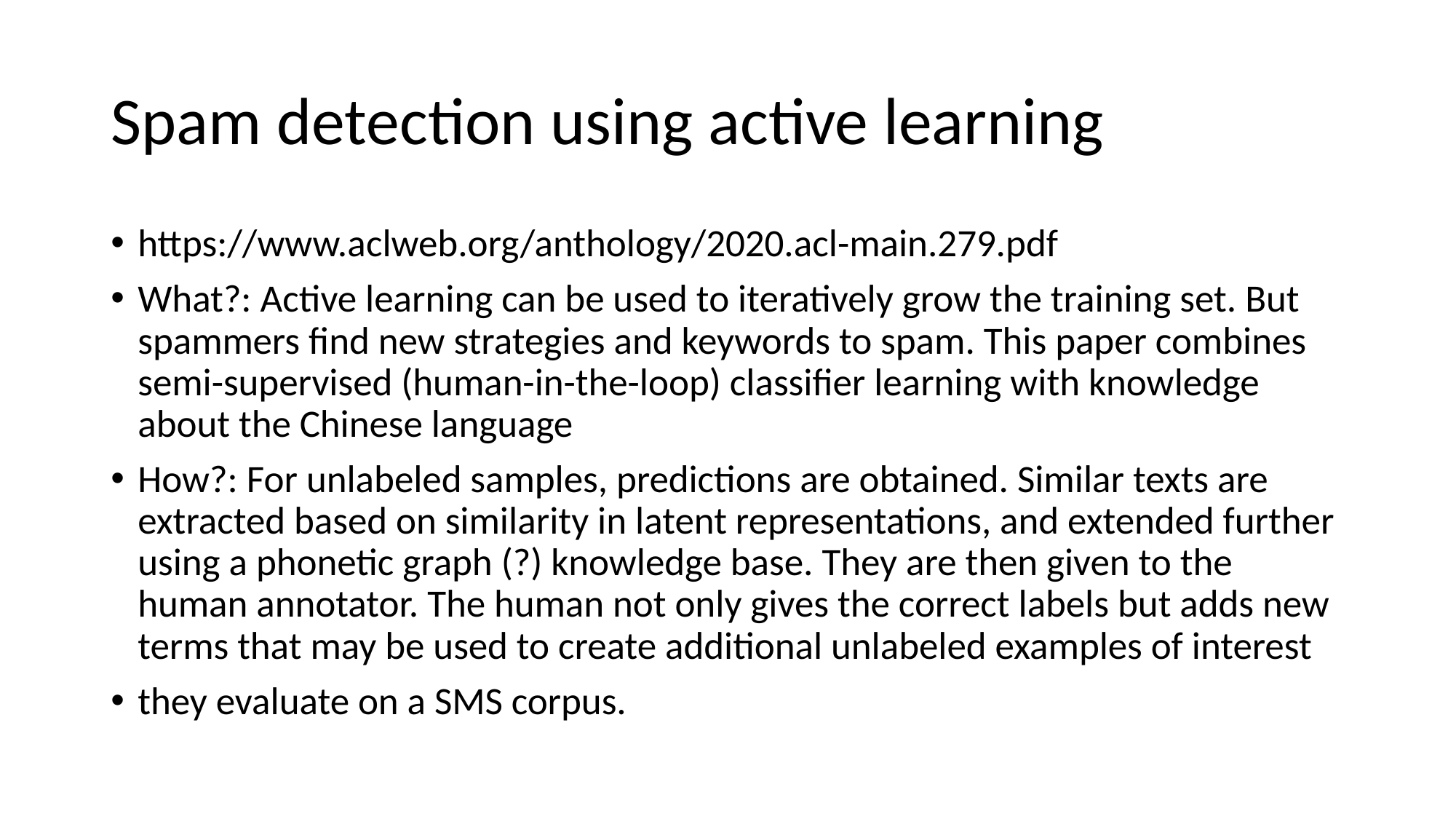

# Spam detection using active learning
https://www.aclweb.org/anthology/2020.acl-main.279.pdf
What?: Active learning can be used to iteratively grow the training set. But spammers find new strategies and keywords to spam. This paper combines semi-supervised (human-in-the-loop) classifier learning with knowledge about the Chinese language
How?: For unlabeled samples, predictions are obtained. Similar texts are extracted based on similarity in latent representations, and extended further using a phonetic graph (?) knowledge base. They are then given to the human annotator. The human not only gives the correct labels but adds new terms that may be used to create additional unlabeled examples of interest
they evaluate on a SMS corpus.